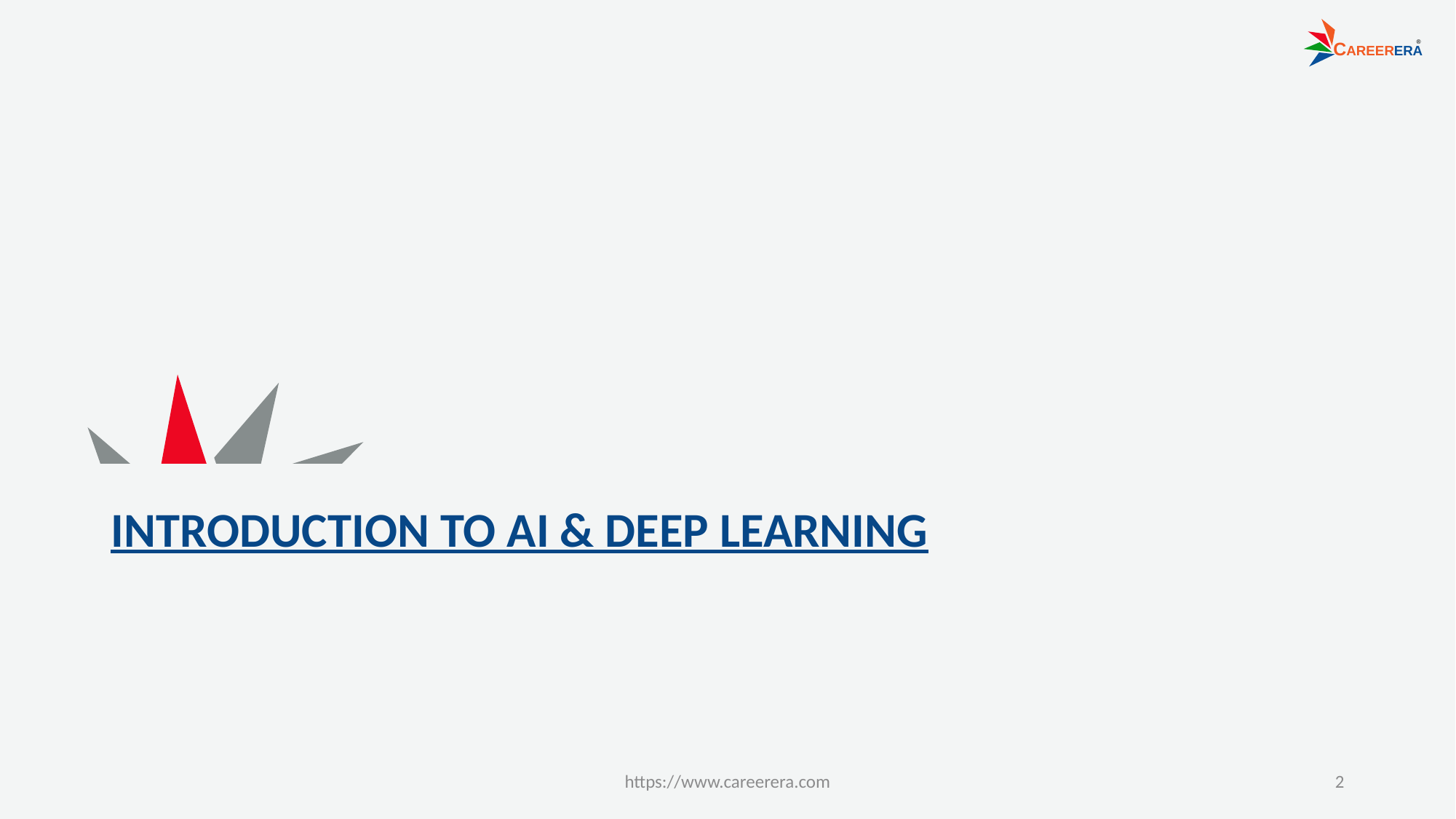

# INTRODUCTION TO AI & DEEP LEARNING
https://www.careerera.com
2